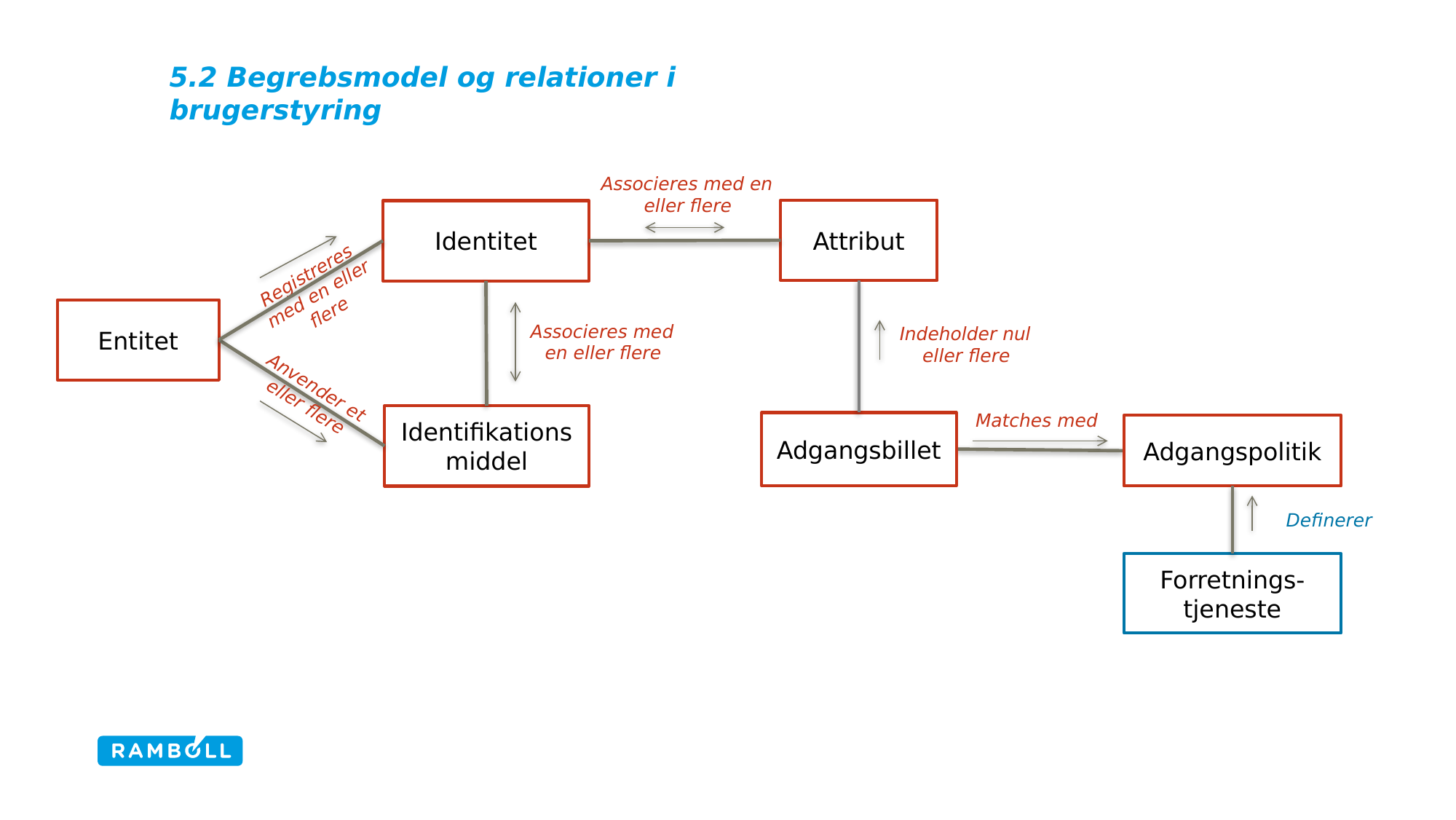

5.2 Begrebsmodel og relationer i brugerstyring
Associeres med en eller flere
Attribut
Identitet
Registreres med en eller flere
Entitet
Associeres med en eller flere
Indeholder nul eller flere
Anvender et eller flere
Identifikationsmiddel
Matches med
Adgangsbillet
Adgangspolitik
Definerer
Forretnings-tjeneste